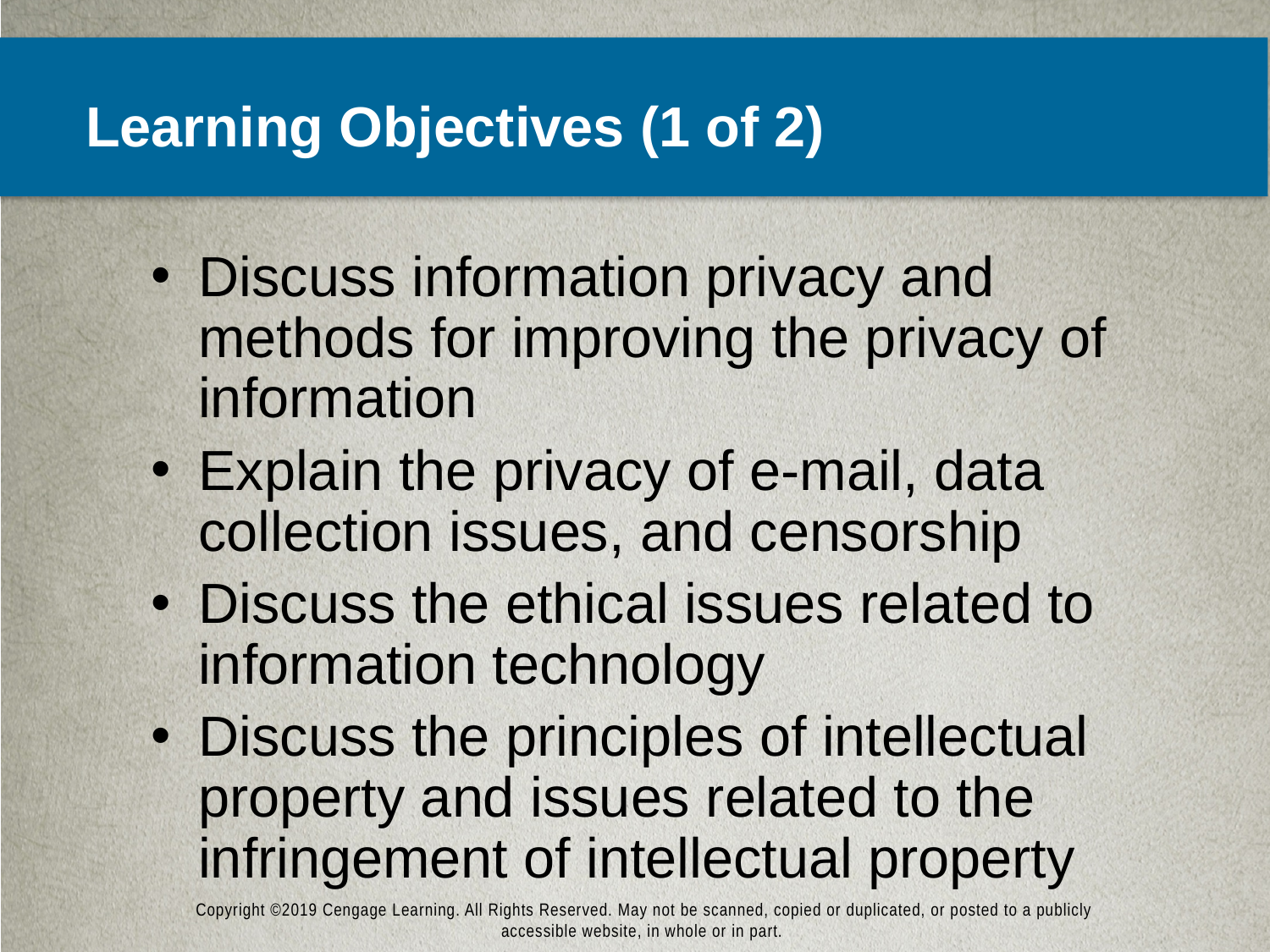

# Learning Objectives (1 of 2)
Discuss information privacy and methods for improving the privacy of information
Explain the privacy of e-mail, data collection issues, and censorship
Discuss the ethical issues related to information technology
Discuss the principles of intellectual property and issues related to the infringement of intellectual property